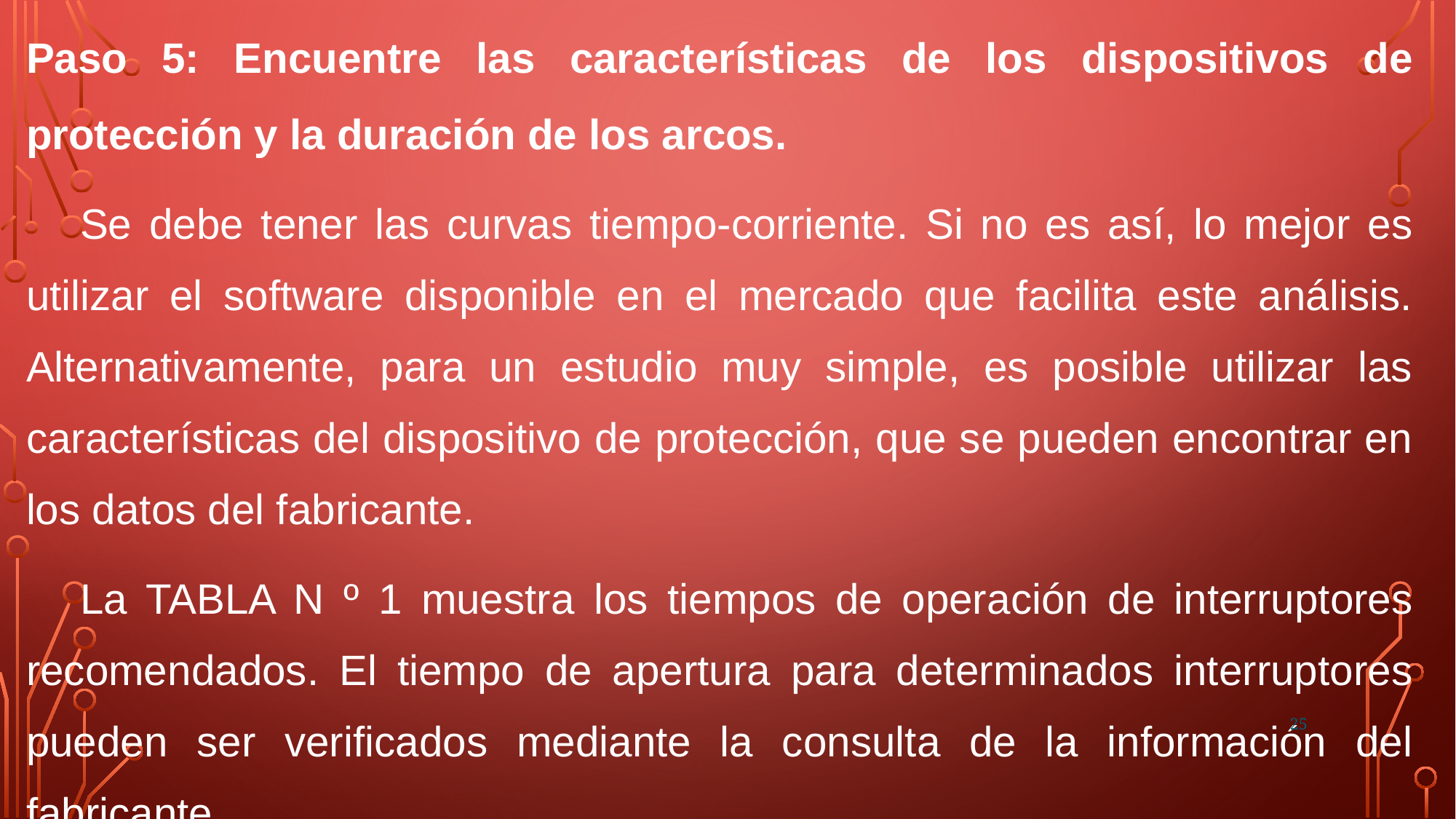

Paso 5: Encuentre las características de los dispositivos de protección y la duración de los arcos.
Se debe tener las curvas tiempo-corriente. Si no es así, lo mejor es utilizar el software disponible en el mercado que facilita este análisis. Alternativamente, para un estudio muy simple, es posible utilizar las características del dispositivo de protección, que se pueden encontrar en los datos del fabricante.
La TABLA N º 1 muestra los tiempos de operación de interruptores recomendados. El tiempo de apertura para determinados interruptores pueden ser verificados mediante la consulta de la información del fabricante.
25